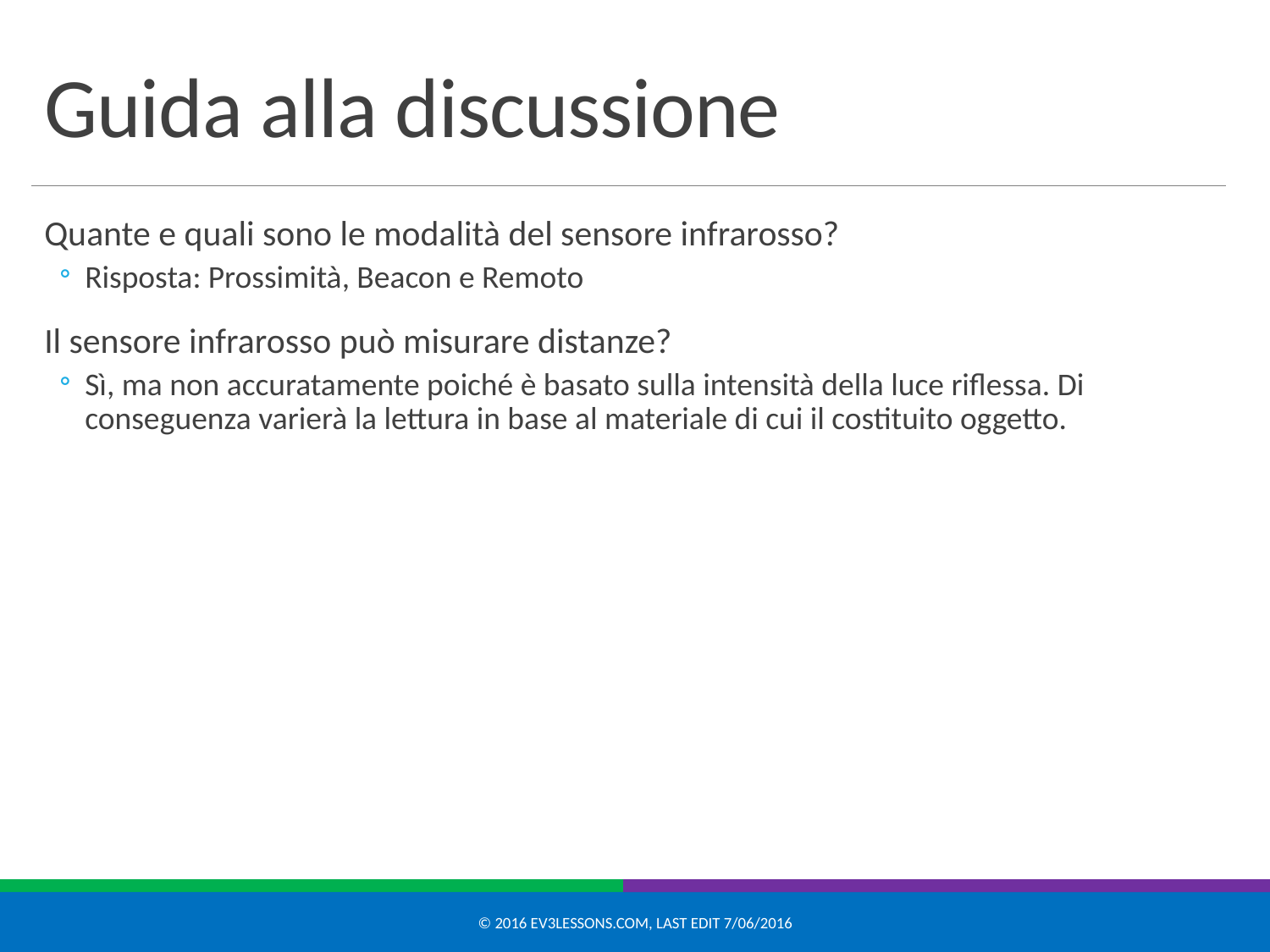

# Guida alla discussione
Quante e quali sono le modalità del sensore infrarosso?
Risposta: Prossimità, Beacon e Remoto
Il sensore infrarosso può misurare distanze?
Sì, ma non accuratamente poiché è basato sulla intensità della luce riflessa. Di conseguenza varierà la lettura in base al materiale di cui il costituito oggetto.
© 2016 EV3Lessons.com, Last edit 7/06/2016